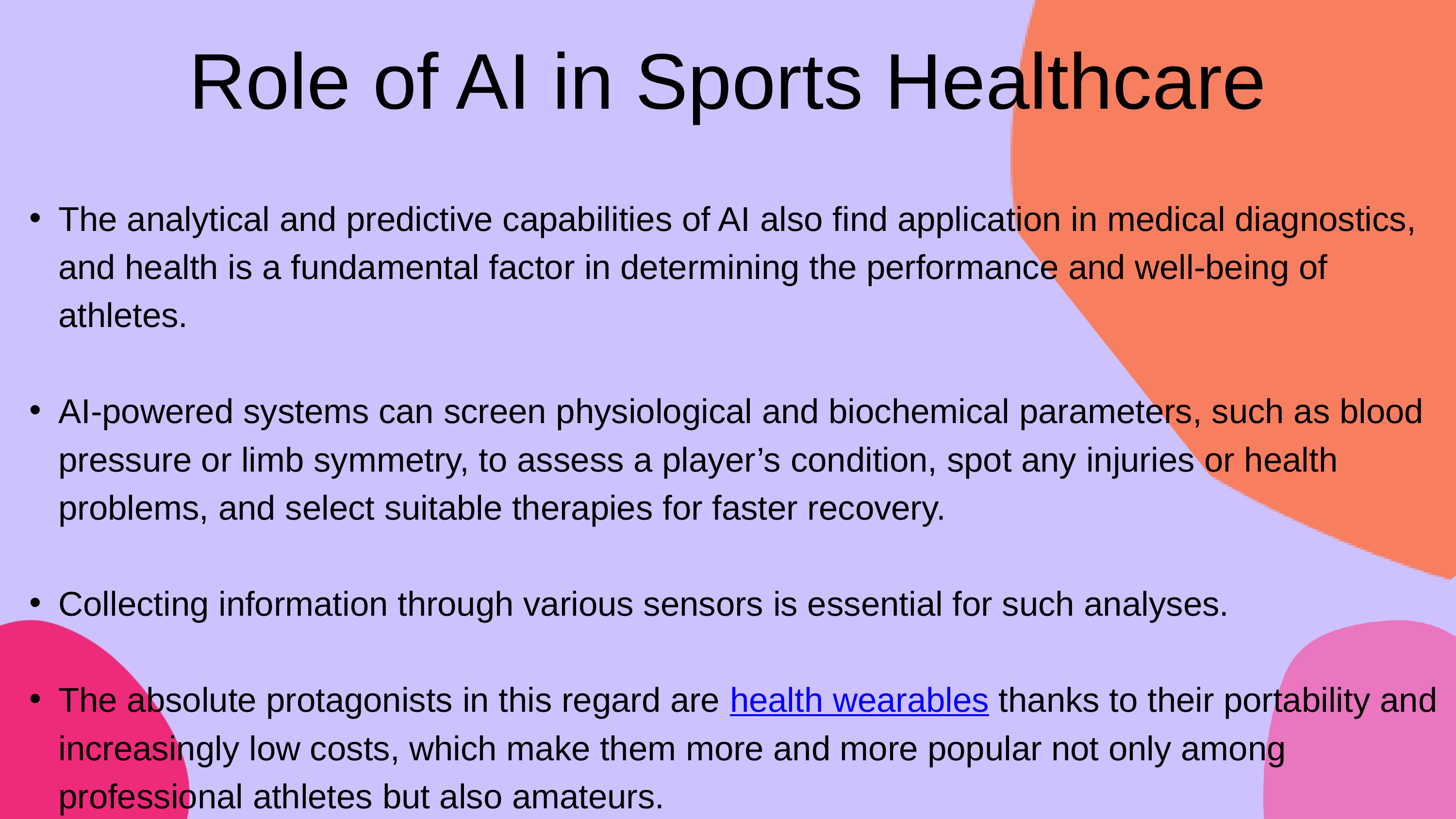

Role of AI in Sports Healthcare

The analytical and predictive capabilities of AI also find application in medical diagnostics, and health is a fundamental factor in determining the performance and well-being of athletes.

AI-powered systems can screen physiological and biochemical parameters, such as blood pressure or limb symmetry, to assess a player’s condition, spot any injuries or health problems, and select suitable therapies for faster recovery.

Collecting information through various sensors is essential for such analyses.

The absolute protagonists in this regard are health wearables thanks to their portability and increasingly low costs, which make them more and more popular not only among professional athletes but also amateurs.